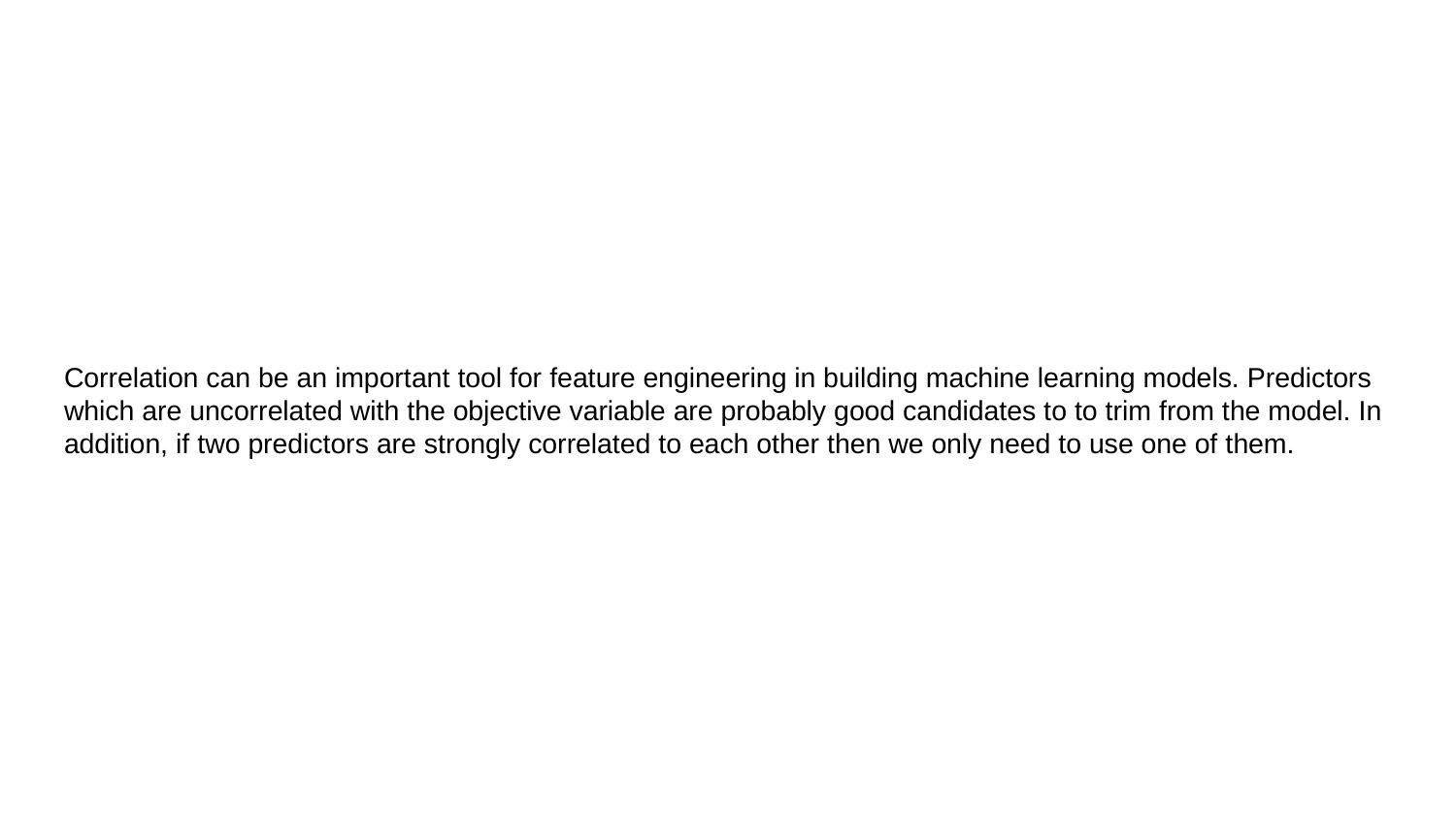

# Correlation can be an important tool for feature engineering in building machine learning models. Predictors which are uncorrelated with the objective variable are probably good candidates to to trim from the model. In addition, if two predictors are strongly correlated to each other then we only need to use one of them.